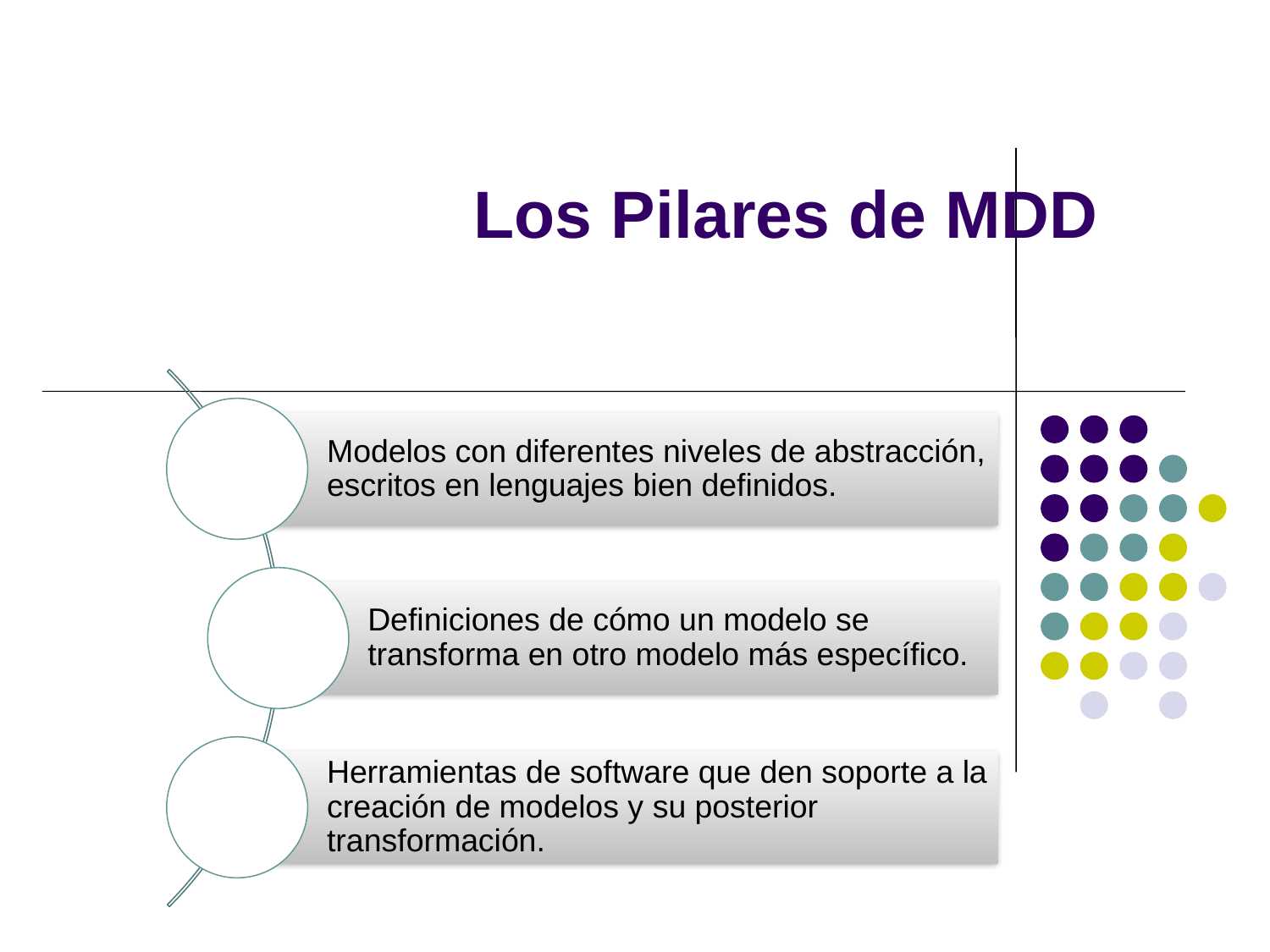

# Los Pilares de MDD
Modelos con diferentes niveles de abstracción, escritos en lenguajes bien definidos.
Definiciones de cómo un modelo se transforma en otro modelo más específico.
Herramientas de software que den soporte a la creación de modelos y su posterior transformación.